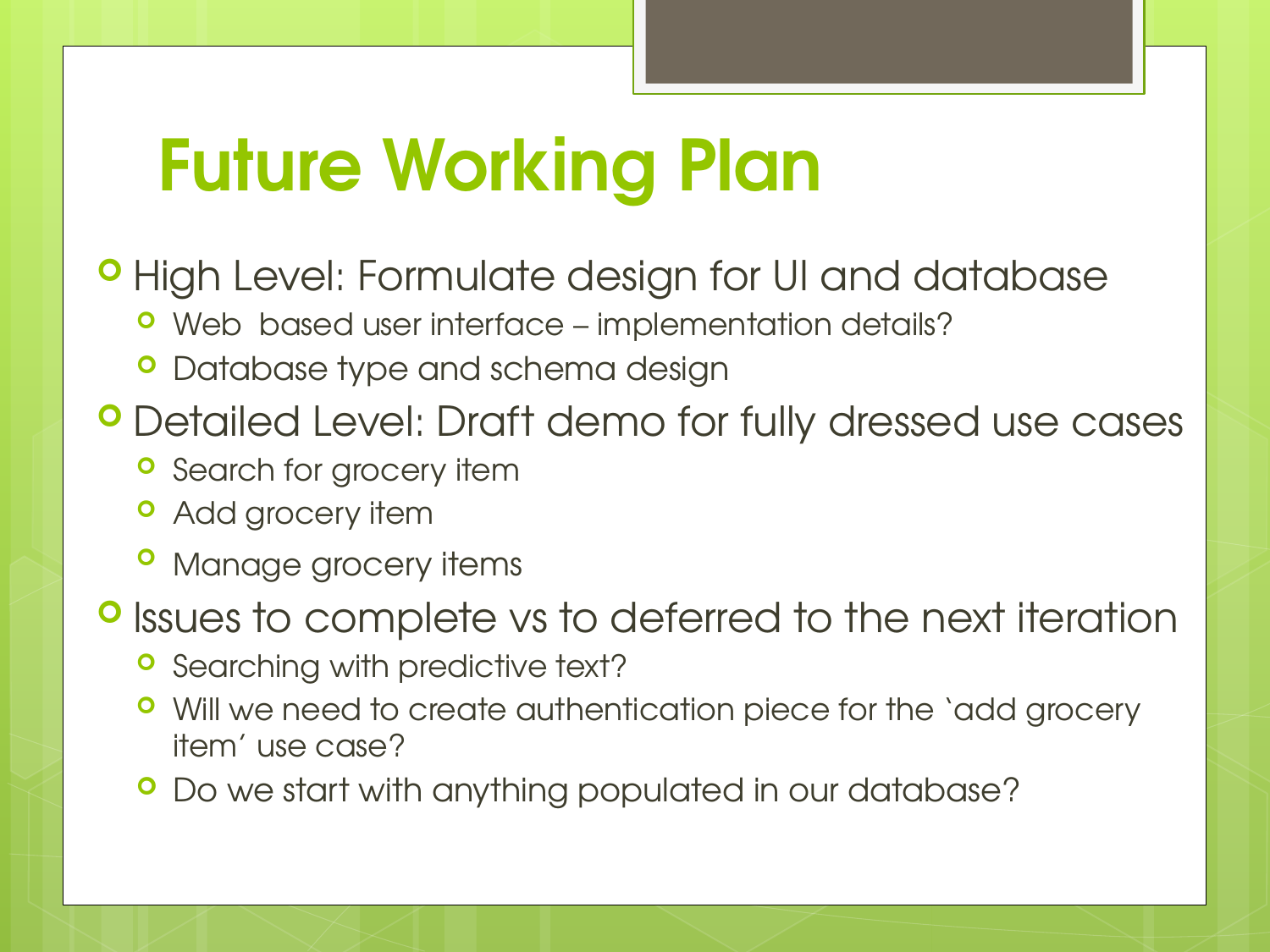

# Future Working Plan
High Level: Formulate design for UI and database
Web  based user interface – implementation details?
Database type and schema design
Detailed Level: Draft demo for fully dressed use cases
Search for grocery item
Add grocery item
Manage grocery items
Issues to complete vs to deferred to the next iteration
Searching with predictive text?
Will we need to create authentication piece for the ‘add grocery item’ use case?
Do we start with anything populated in our database?